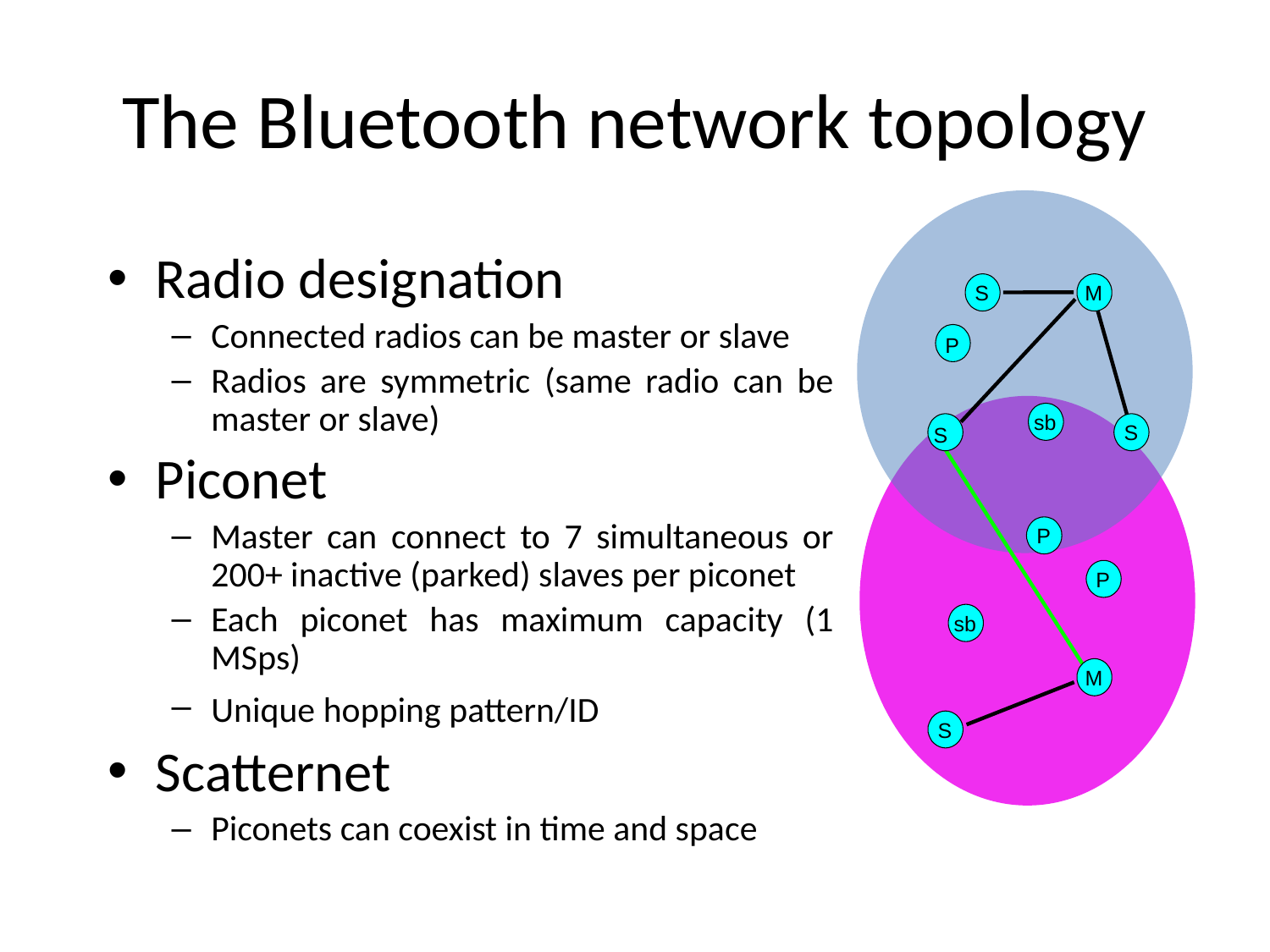

# The Bluetooth network topology

S
M

P

sb

S
S

P

P

sb

M

S
Radio designation
Connected radios can be master or slave
Radios are symmetric (same radio can be master or slave)
Piconet
Master can connect to 7 simultaneous or 200+ inactive (parked) slaves per piconet
Each piconet has maximum capacity (1 MSps)
Unique hopping pattern/ID
Scatternet
Piconets can coexist in time and space